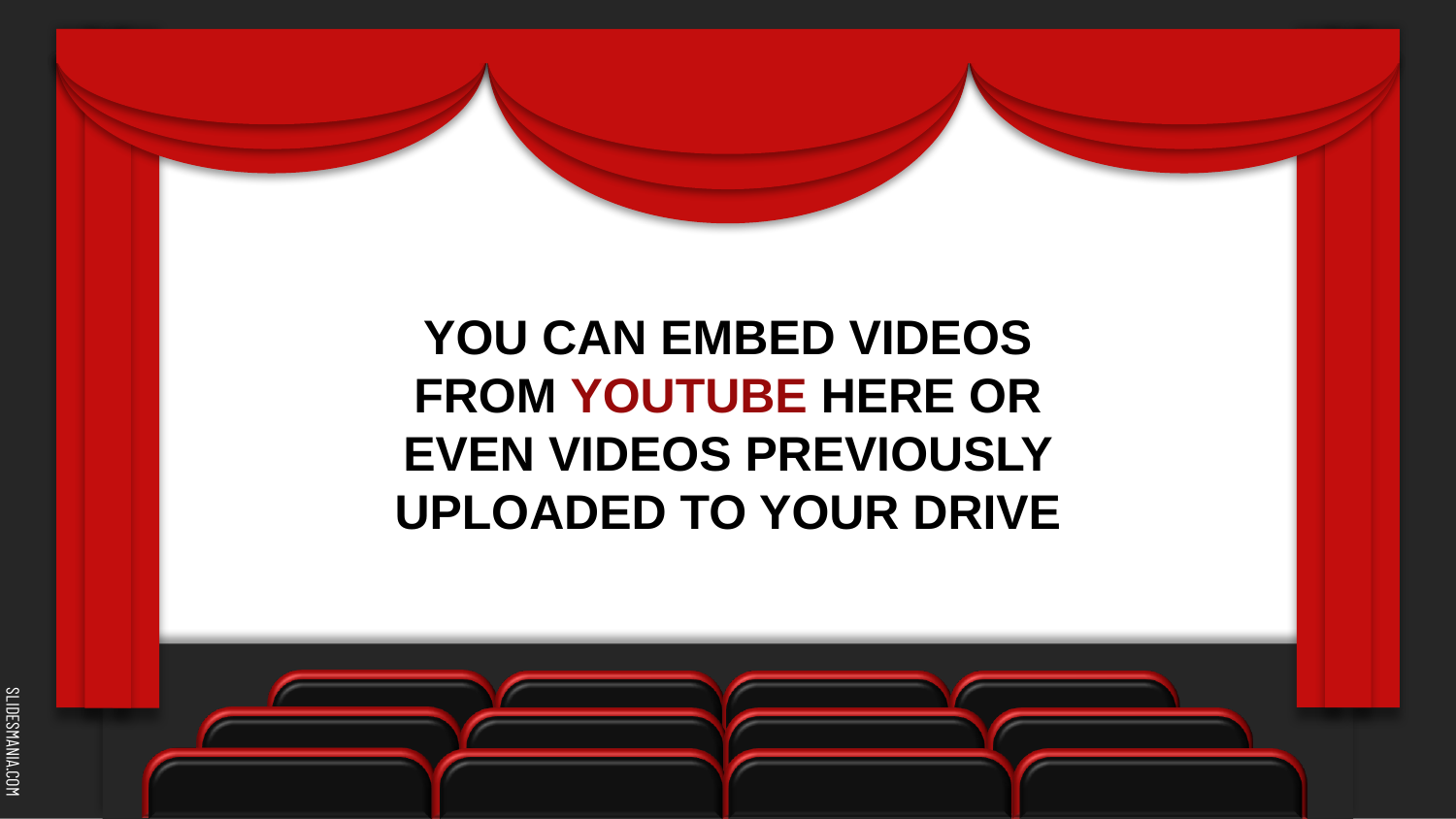

YOU CAN EMBED VIDEOS FROM YOUTUBE HERE OR EVEN VIDEOS PREVIOUSLY UPLOADED TO YOUR DRIVE